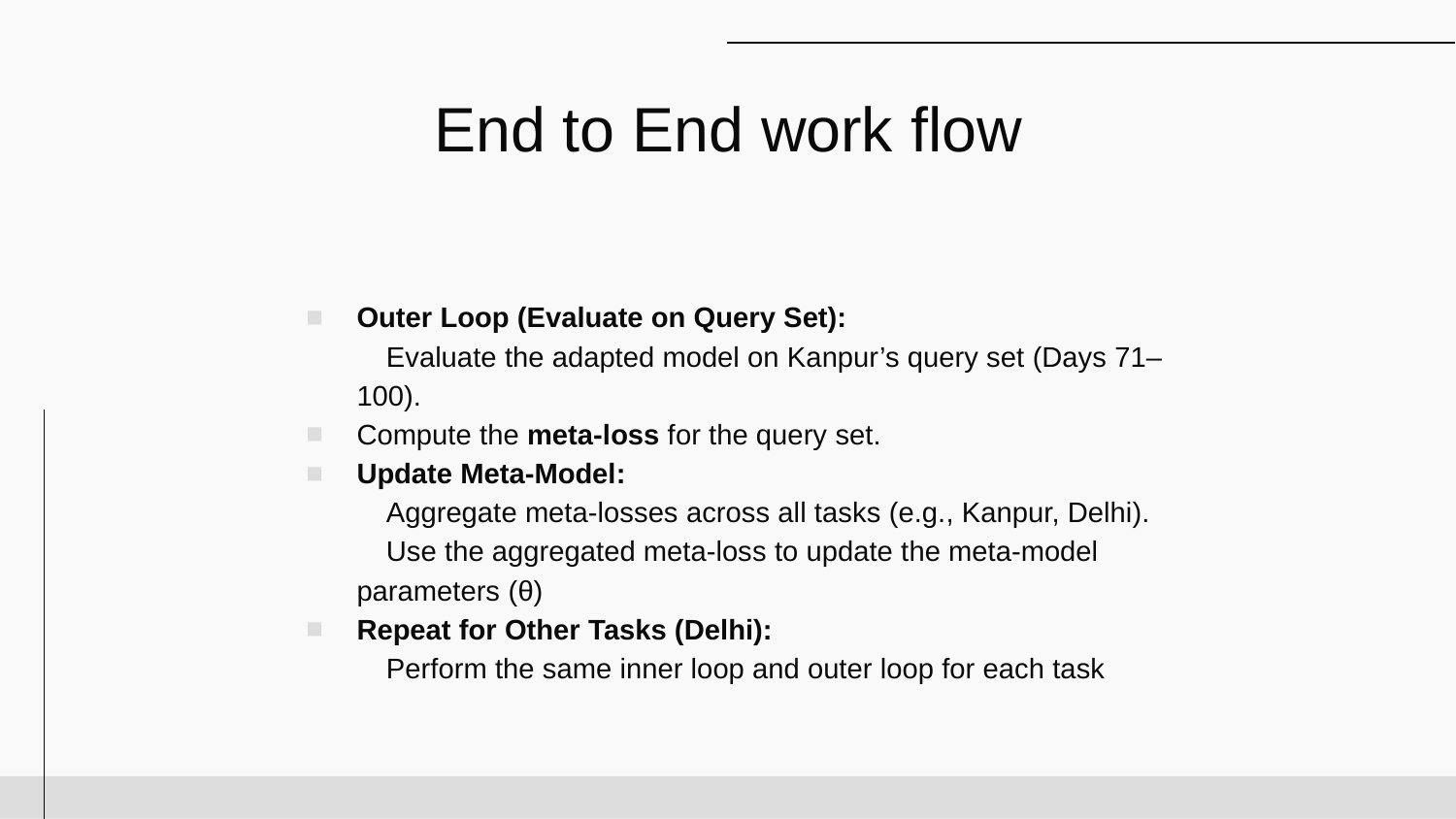

# End to End work flow
Outer Loop (Evaluate on Query Set):
          Evaluate the adapted model on Kanpur’s query set (Days 71–100).
Compute the meta-loss for the query set.
Update Meta-Model:
          Aggregate meta-losses across all tasks (e.g., Kanpur, Delhi).
          Use the aggregated meta-loss to update the meta-model parameters (θ)
Repeat for Other Tasks (Delhi):
          Perform the same inner loop and outer loop for each task